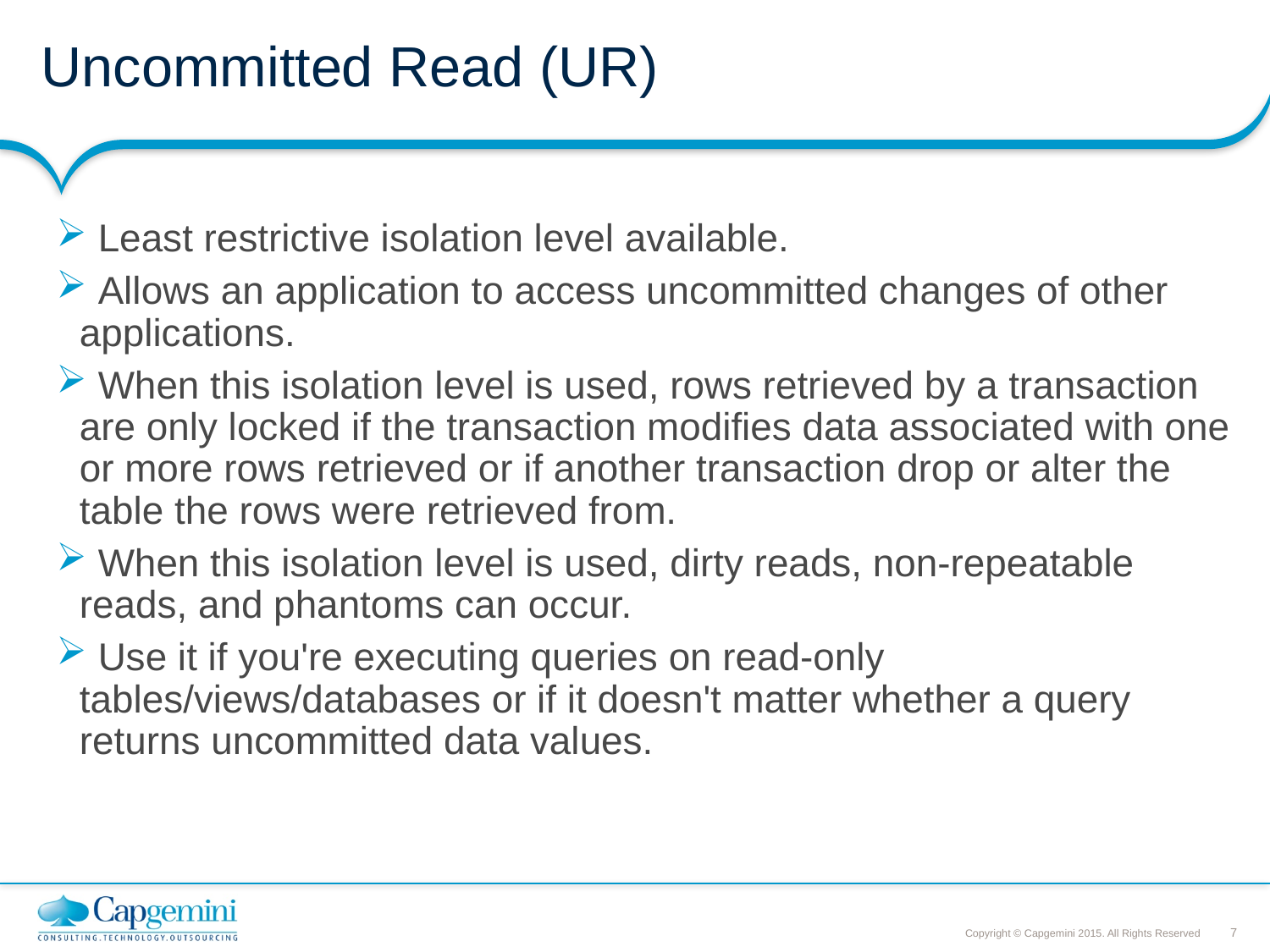

# Uncommitted Read (UR)
 Least restrictive isolation level available.
 Allows an application to access uncommitted changes of other applications.
 When this isolation level is used, rows retrieved by a transaction are only locked if the transaction modifies data associated with one or more rows retrieved or if another transaction drop or alter the table the rows were retrieved from.
 When this isolation level is used, dirty reads, non-repeatable reads, and phantoms can occur.
 Use it if you're executing queries on read-only tables/views/databases or if it doesn't matter whether a query returns uncommitted data values.